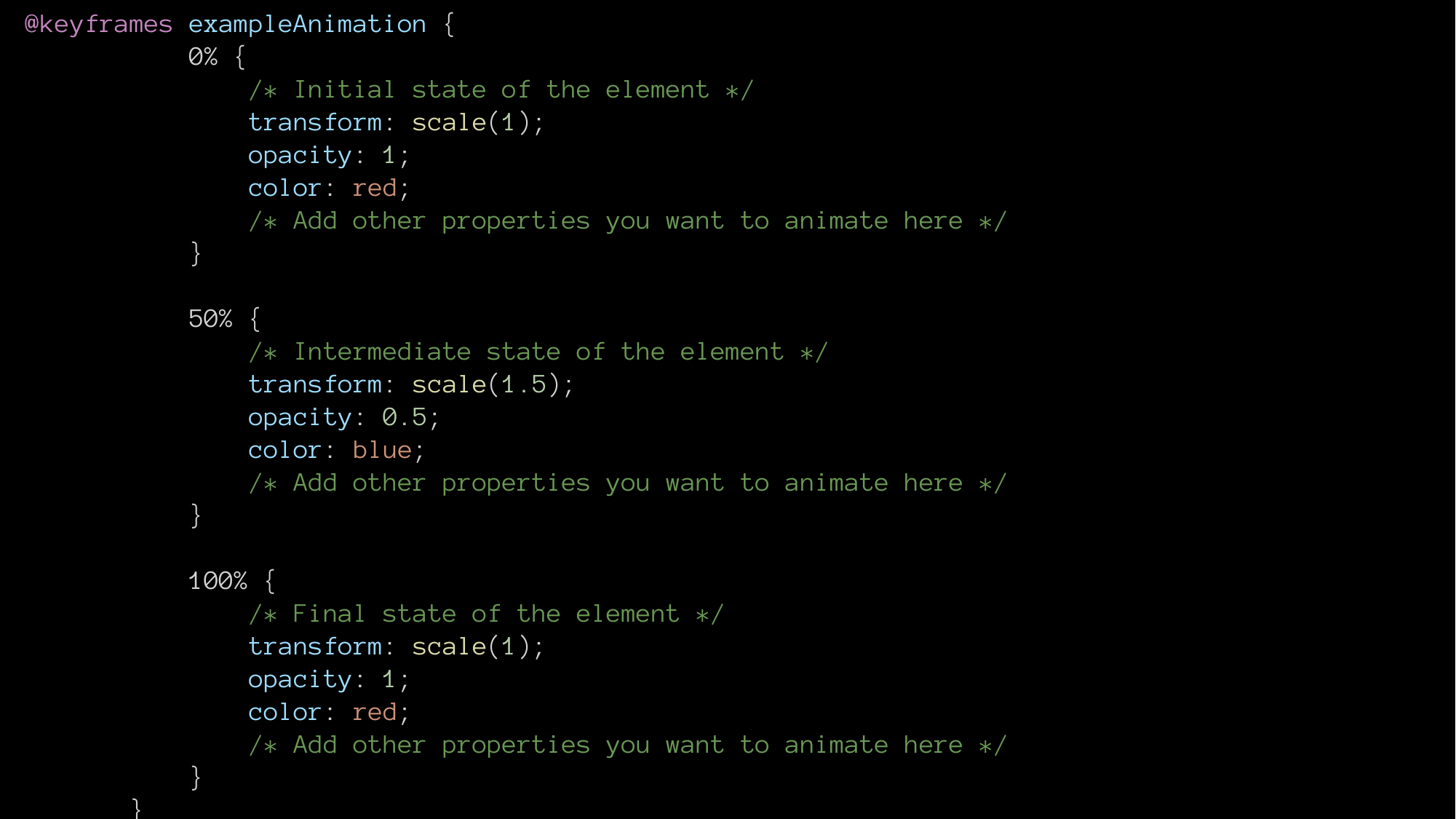

@keyframes exampleAnimation {
            0% {
                /* Initial state of the element */
                transform: scale(1);
                opacity: 1;
                color: red;
                /* Add other properties you want to animate here */
            }
            50% {
                /* Intermediate state of the element */
                transform: scale(1.5);
                opacity: 0.5;
                color: blue;
                /* Add other properties you want to animate here */
            }
            100% {
                /* Final state of the element */
                transform: scale(1);
                opacity: 1;
                color: red;
                /* Add other properties you want to animate here */
            }
        }